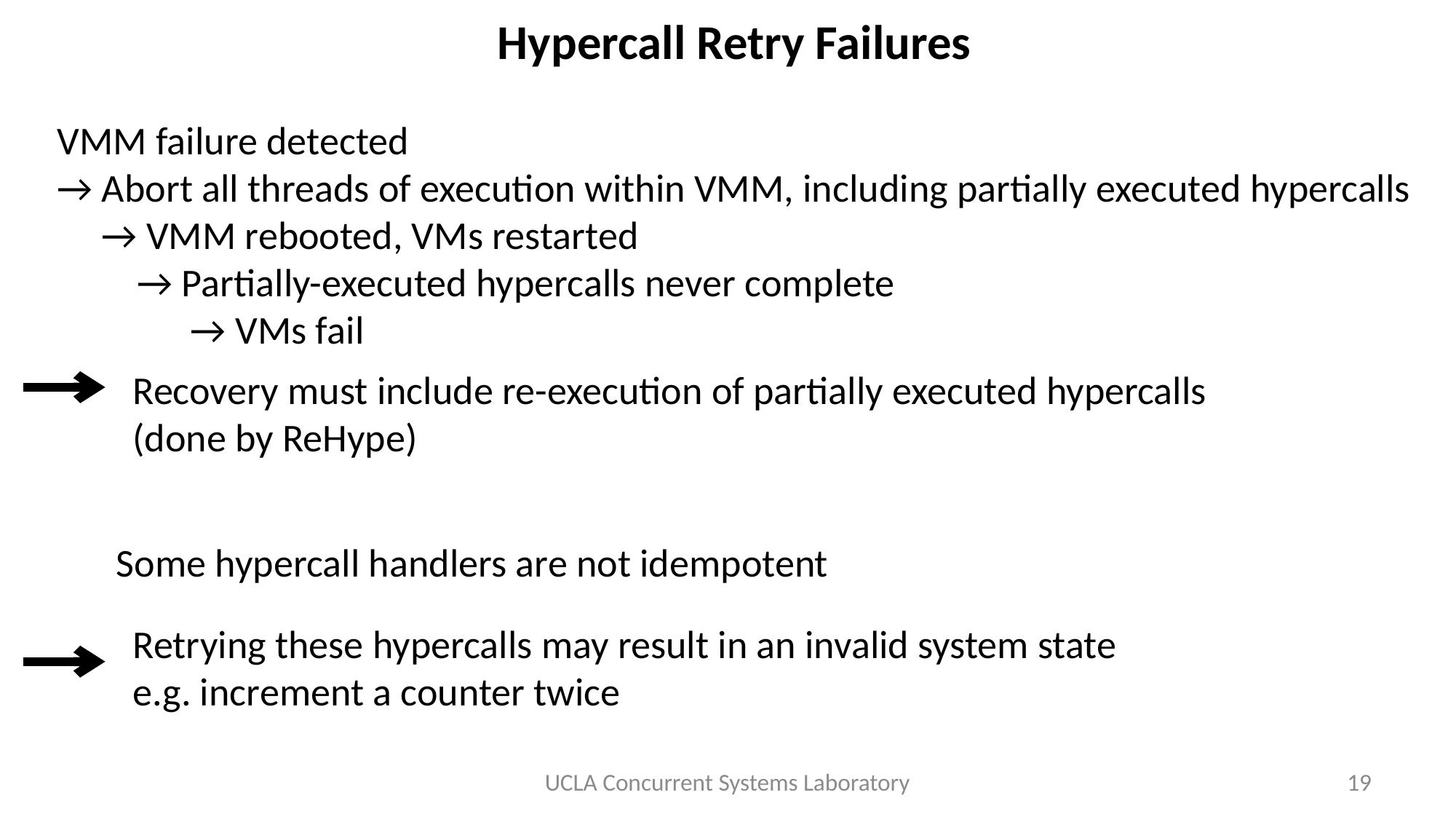

Hypercall Retry Failures

VMM failure detected
→ Abort all threads of execution within VMM, including partially executed hypercalls
     → VMM rebooted, VMs restarted
         → Partially-executed hypercalls never complete
               → VMs fail

Recovery must include re-execution of partially executed hypercalls
(done by ReHype)

Some hypercall handlers are not idempotent
Retrying these hypercalls may result in an invalid system state
e.g. increment a counter twice

UCLA Concurrent Systems Laboratory
19